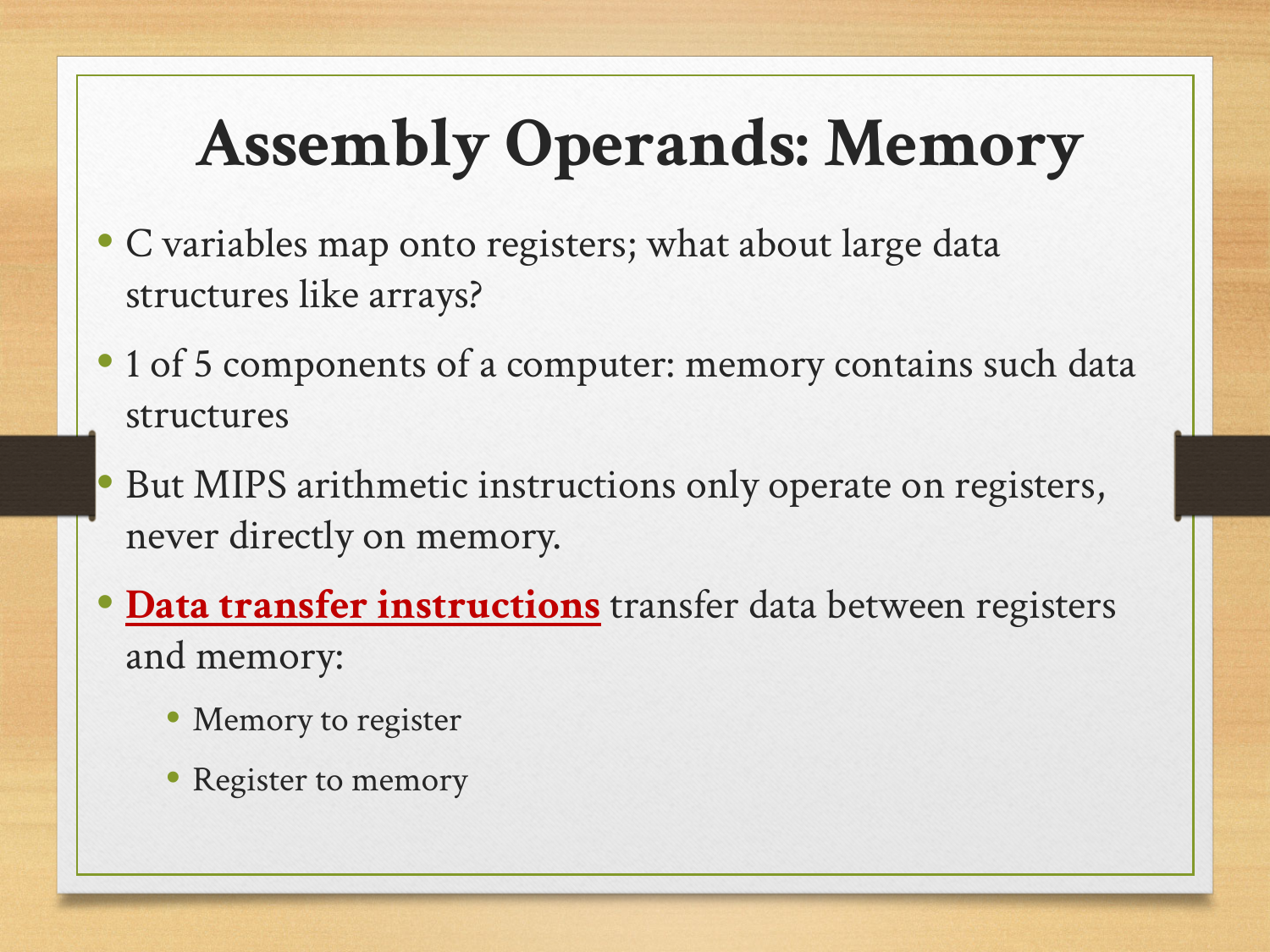

Assembly Operands: Memory
C variables map onto registers; what about large data structures like arrays?
1 of 5 components of a computer: memory contains such data structures
But MIPS arithmetic instructions only operate on registers, never directly on memory.
Data transfer instructions transfer data between registers and memory:
Memory to register
Register to memory